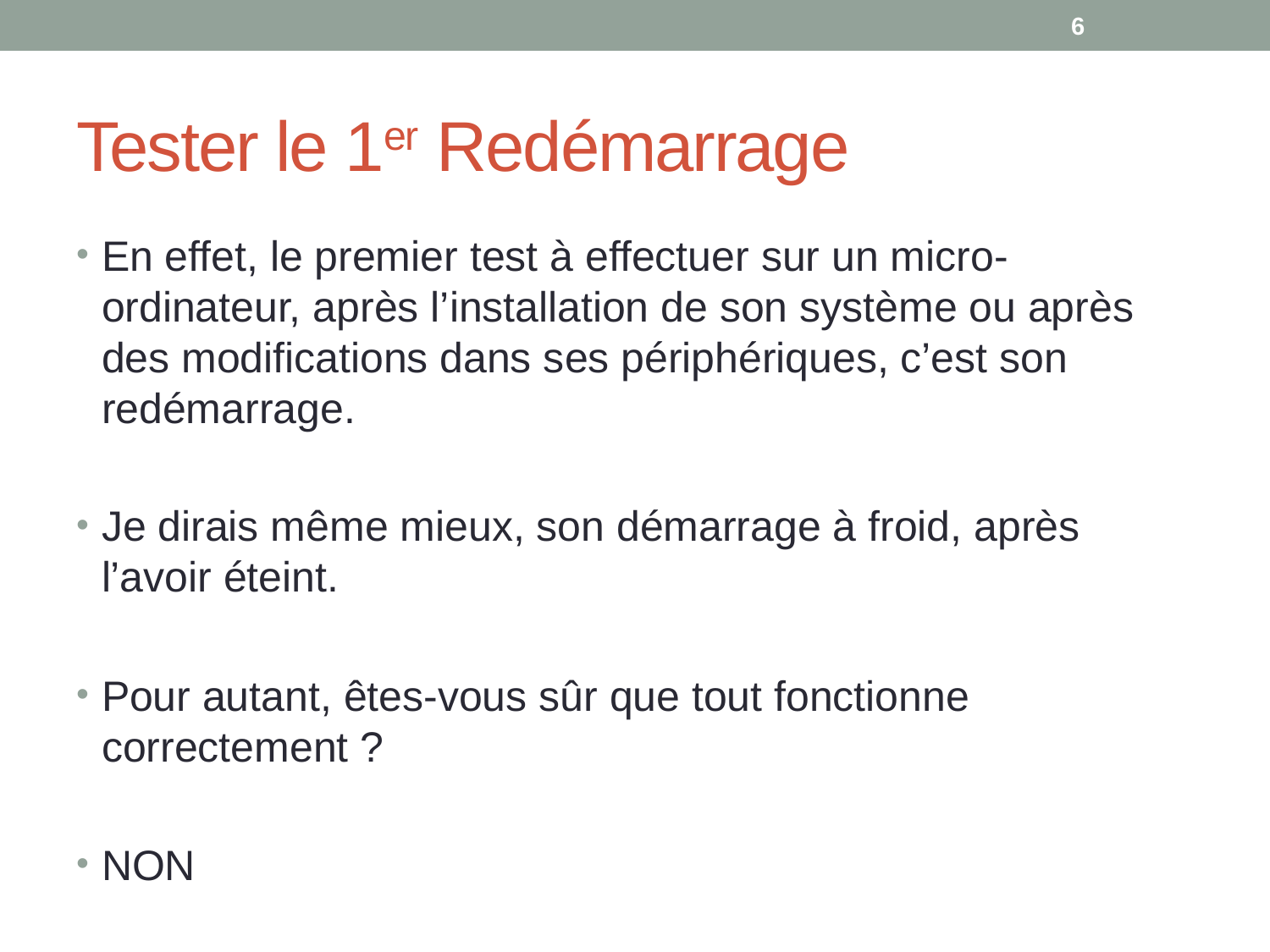

6
# Tester le 1er Redémarrage
En effet, le premier test à effectuer sur un micro-ordinateur, après l’installation de son système ou après des modifications dans ses périphériques, c’est son redémarrage.

Je dirais même mieux, son démarrage à froid, après l’avoir éteint.

Pour autant, êtes-vous sûr que tout fonctionne correctement ?

NON